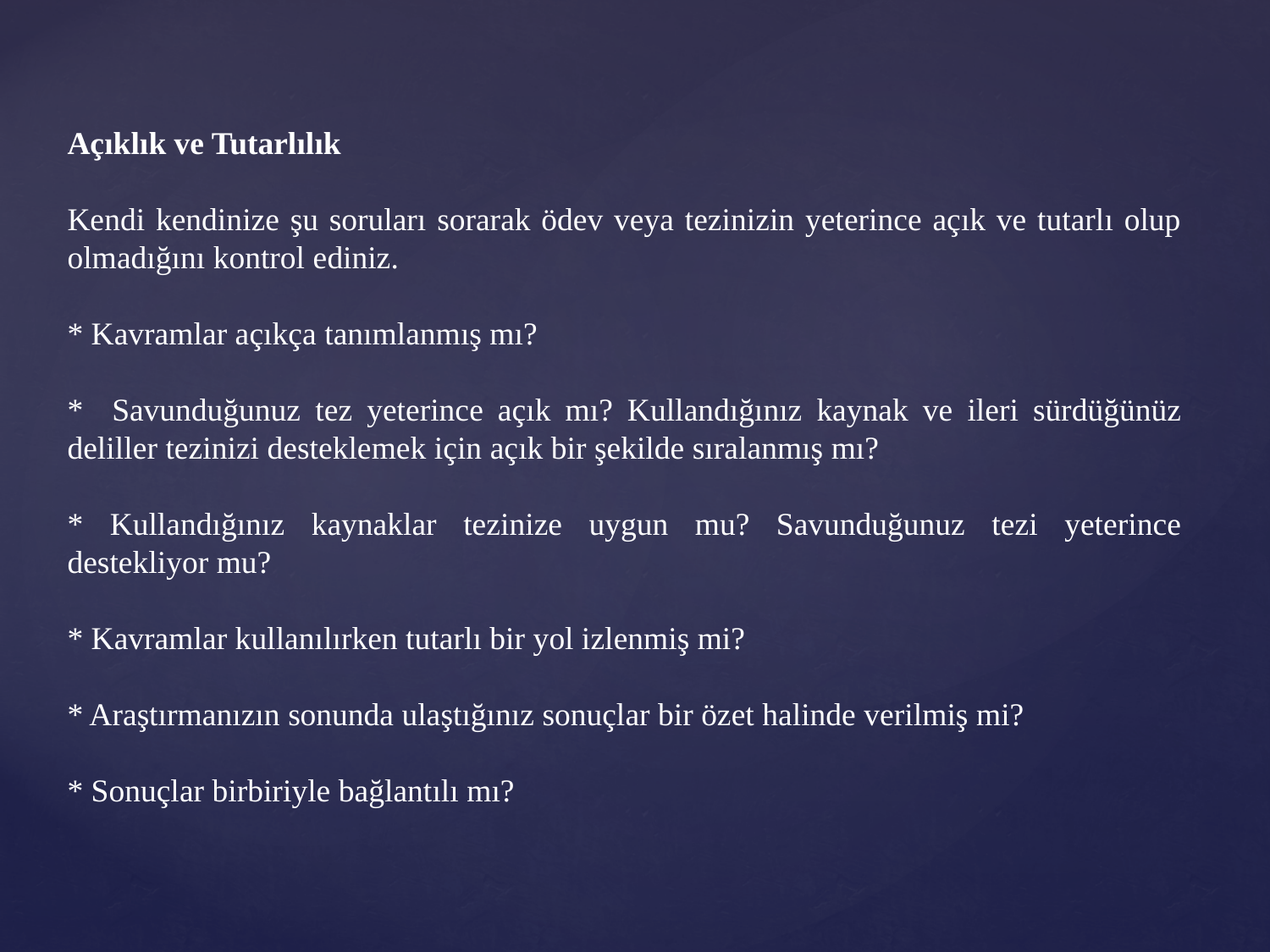

Açıklık ve Tutarlılık

Kendi kendinize şu soruları sorarak ödev veya tezinizin yeterince açık ve tutarlı olup olmadığını kontrol ediniz.

* Kavramlar açıkça tanımlanmış mı?

*  Savunduğunuz tez yeterince açık mı? Kullandığınız kaynak ve ileri sürdüğünüz deliller tezinizi desteklemek için açık bir şekilde sıralanmış mı?

* Kullandığınız kaynaklar tezinize uygun mu? Savunduğunuz tezi yeterince destekliyor mu?

* Kavramlar kullanılırken tutarlı bir yol izlenmiş mi?

* Araştırmanızın sonunda ulaştığınız sonuçlar bir özet halinde verilmiş mi?

* Sonuçlar birbiriyle bağlantılı mı?